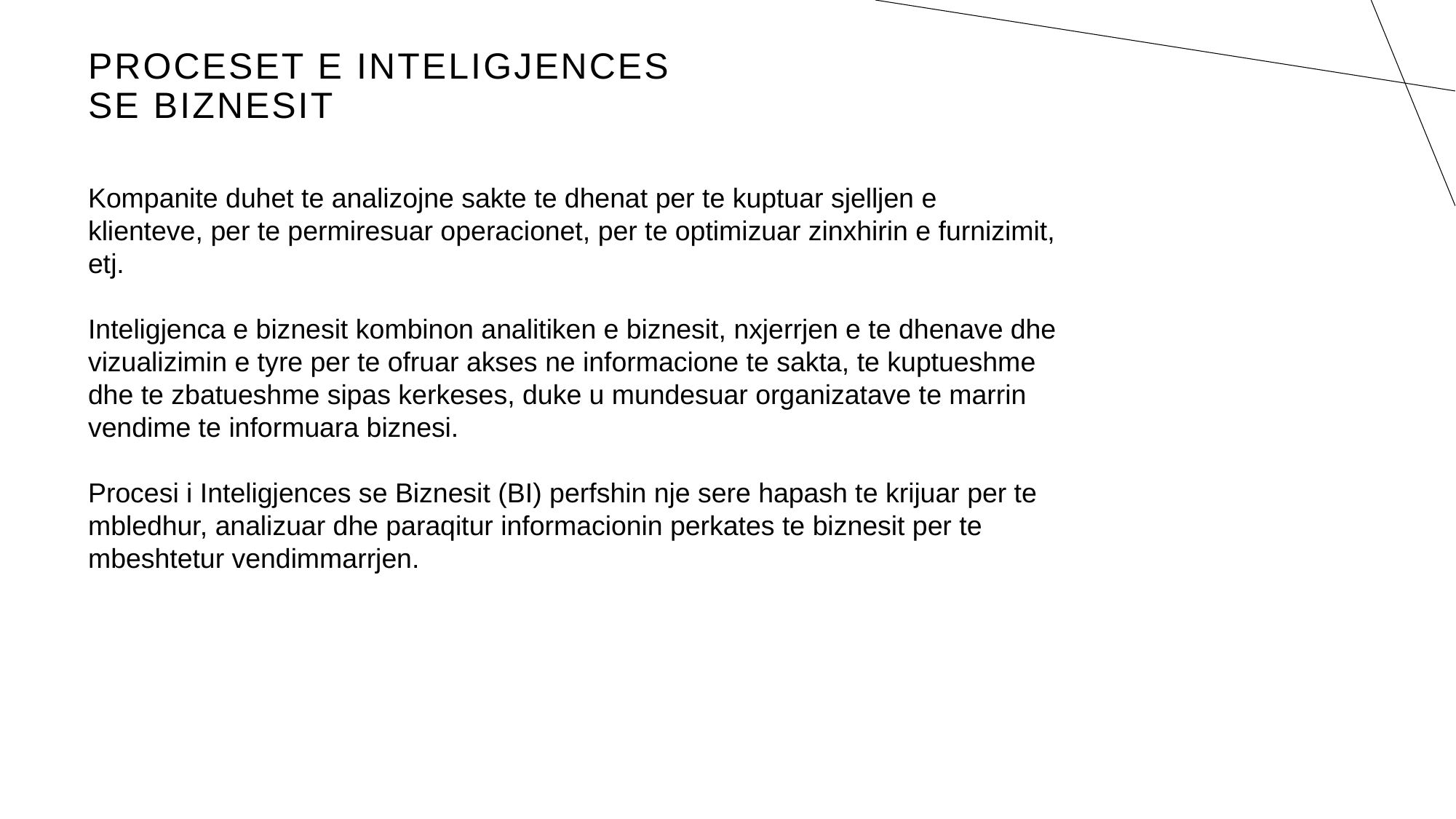

# Proceset e Inteligjences se biznesit
Kompanite duhet te analizojne sakte te dhenat per te kuptuar sjelljen e klienteve, per te permiresuar operacionet, per te optimizuar zinxhirin e furnizimit, etj.

Inteligjenca e biznesit kombinon analitiken e biznesit, nxjerrjen e te dhenave dhe vizualizimin e tyre per te ofruar akses ne informacione te sakta, te kuptueshme dhe te zbatueshme sipas kerkeses, duke u mundesuar organizatave te marrin vendime te informuara biznesi.

Procesi i Inteligjences se Biznesit (BI) perfshin nje sere hapash te krijuar per te mbledhur, analizuar dhe paraqitur informacionin perkates te biznesit per te mbeshtetur vendimmarrjen.